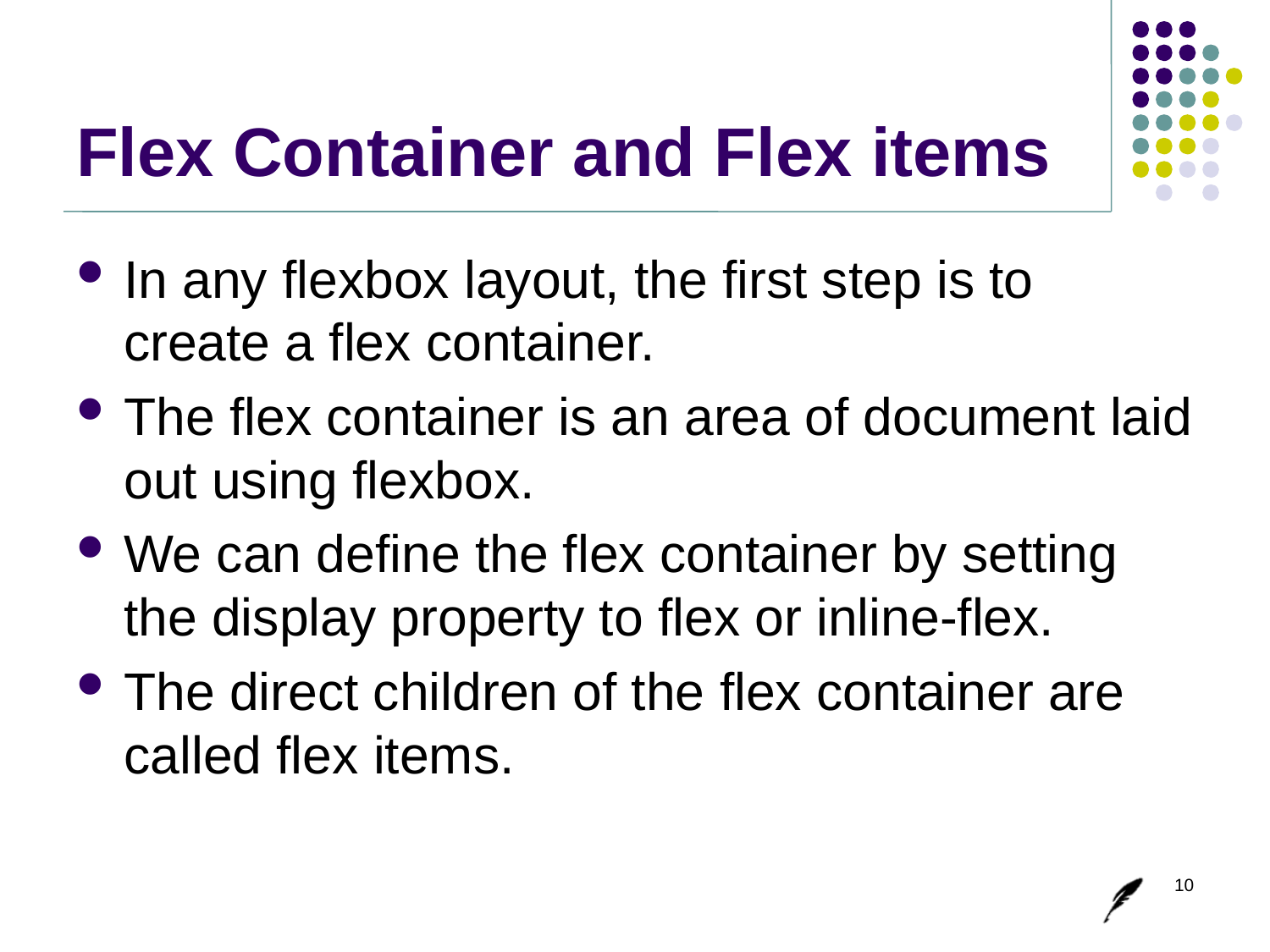

# Flex Container and Flex items
In any flexbox layout, the first step is to create a flex container.
The flex container is an area of document laid out using flexbox.
We can define the flex container by setting the display property to flex or inline-flex.
The direct children of the flex container are called flex items.
10